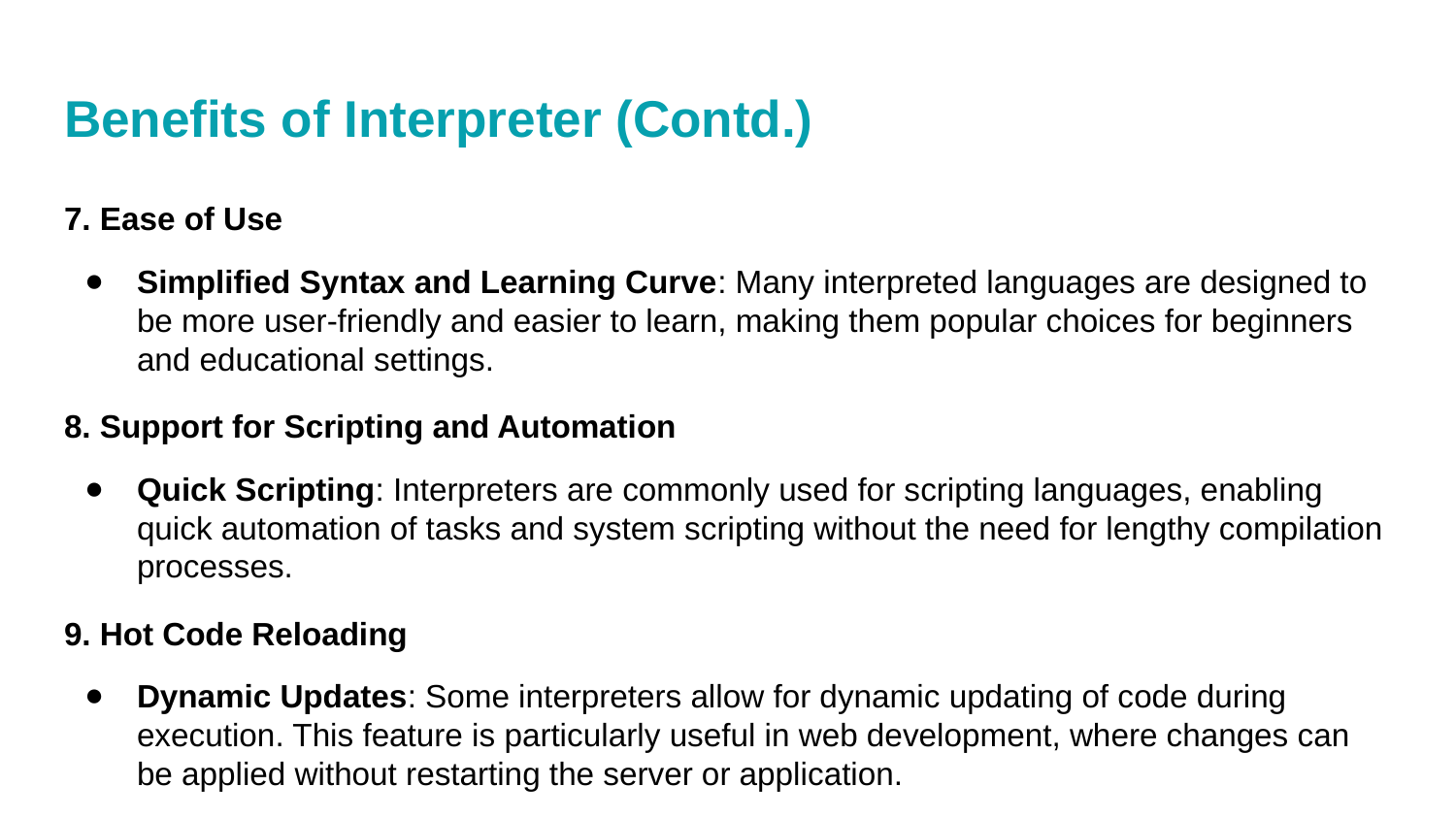

# Benefits of Interpreter (Contd.)

7. Ease of Use
Simplified Syntax and Learning Curve: Many interpreted languages are designed to be more user-friendly and easier to learn, making them popular choices for beginners and educational settings.
8. Support for Scripting and Automation
Quick Scripting: Interpreters are commonly used for scripting languages, enabling quick automation of tasks and system scripting without the need for lengthy compilation processes.
9. Hot Code Reloading
Dynamic Updates: Some interpreters allow for dynamic updating of code during execution. This feature is particularly useful in web development, where changes can be applied without restarting the server or application.